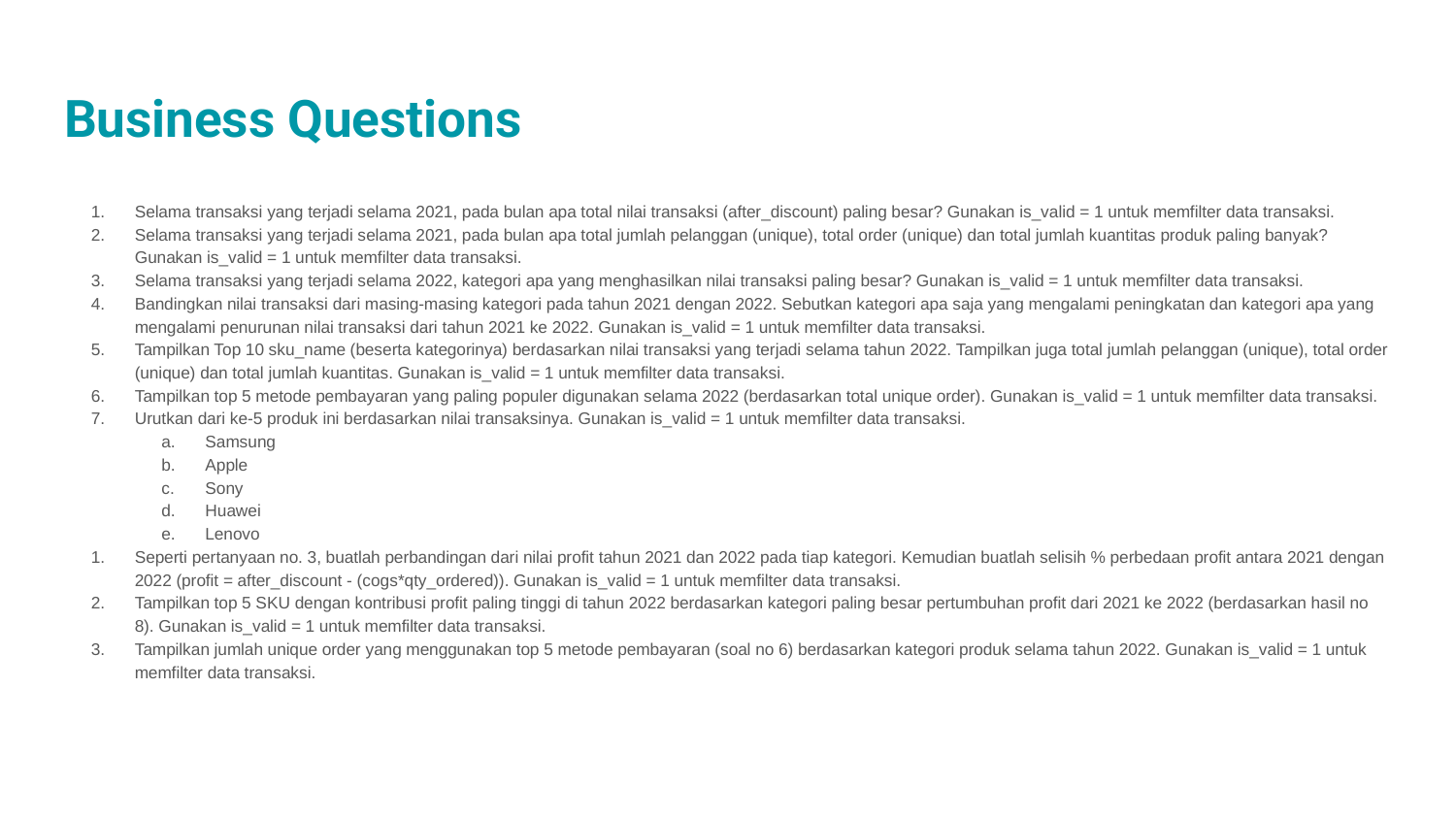

# Business Questions
Selama transaksi yang terjadi selama 2021, pada bulan apa total nilai transaksi (after_discount) paling besar? Gunakan is_valid = 1 untuk memfilter data transaksi.
Selama transaksi yang terjadi selama 2021, pada bulan apa total jumlah pelanggan (unique), total order (unique) dan total jumlah kuantitas produk paling banyak? Gunakan is_valid = 1 untuk memfilter data transaksi.
Selama transaksi yang terjadi selama 2022, kategori apa yang menghasilkan nilai transaksi paling besar? Gunakan is_valid = 1 untuk memfilter data transaksi.
Bandingkan nilai transaksi dari masing-masing kategori pada tahun 2021 dengan 2022. Sebutkan kategori apa saja yang mengalami peningkatan dan kategori apa yang mengalami penurunan nilai transaksi dari tahun 2021 ke 2022. Gunakan is_valid = 1 untuk memfilter data transaksi.
Tampilkan Top 10 sku_name (beserta kategorinya) berdasarkan nilai transaksi yang terjadi selama tahun 2022. Tampilkan juga total jumlah pelanggan (unique), total order (unique) dan total jumlah kuantitas. Gunakan is_valid = 1 untuk memfilter data transaksi.
Tampilkan top 5 metode pembayaran yang paling populer digunakan selama 2022 (berdasarkan total unique order). Gunakan is_valid = 1 untuk memfilter data transaksi.
Urutkan dari ke-5 produk ini berdasarkan nilai transaksinya. Gunakan is_valid = 1 untuk memfilter data transaksi.
Samsung
Apple
Sony
Huawei
Lenovo
Seperti pertanyaan no. 3, buatlah perbandingan dari nilai profit tahun 2021 dan 2022 pada tiap kategori. Kemudian buatlah selisih % perbedaan profit antara 2021 dengan 2022 (profit = after_discount - (cogs*qty_ordered)). Gunakan is_valid = 1 untuk memfilter data transaksi.
Tampilkan top 5 SKU dengan kontribusi profit paling tinggi di tahun 2022 berdasarkan kategori paling besar pertumbuhan profit dari 2021 ke 2022 (berdasarkan hasil no 8). Gunakan is_valid = 1 untuk memfilter data transaksi.
Tampilkan jumlah unique order yang menggunakan top 5 metode pembayaran (soal no 6) berdasarkan kategori produk selama tahun 2022. Gunakan is_valid = 1 untuk memfilter data transaksi.